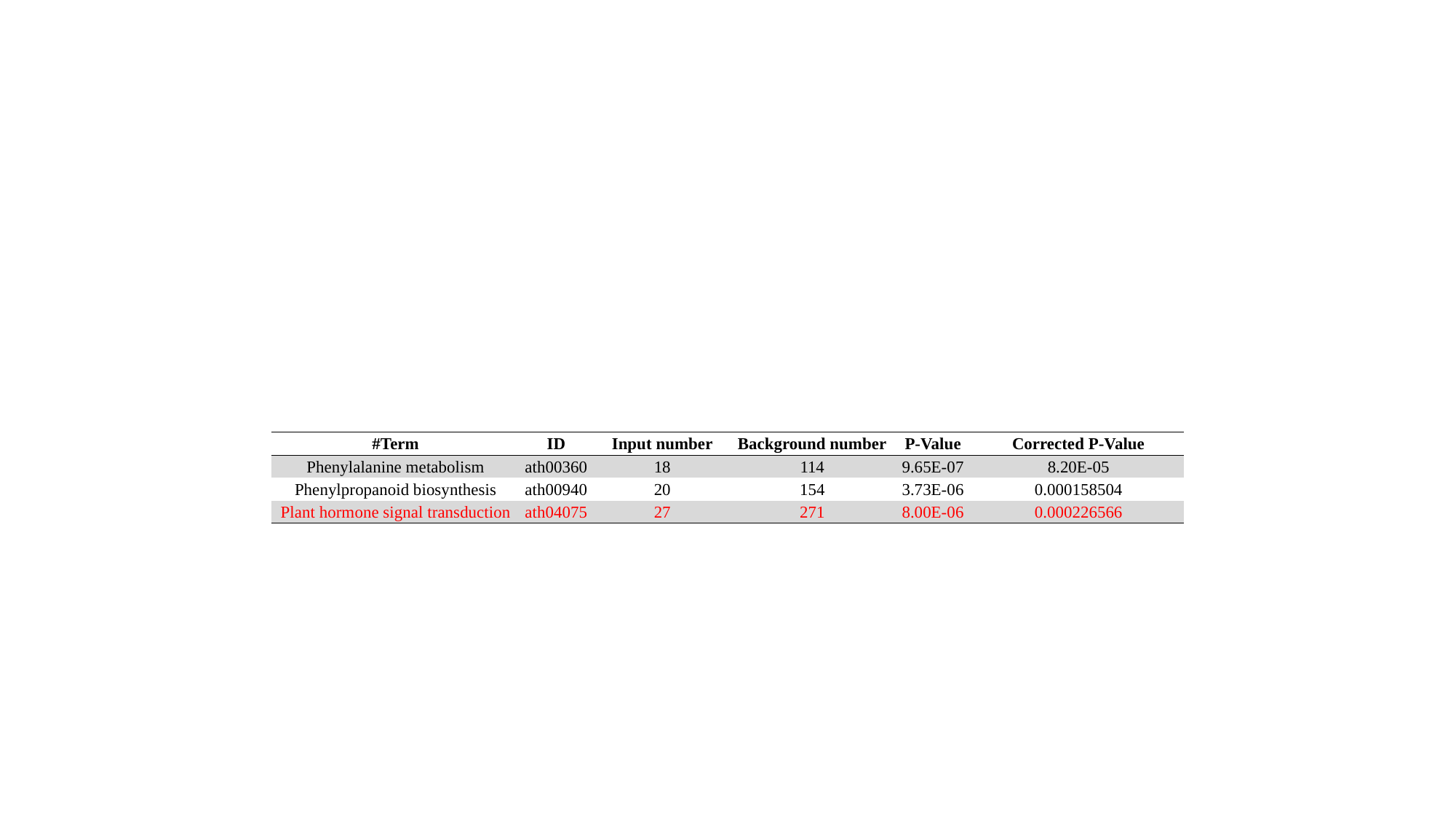

#
| #Term | ID | Input number | Background number | P-Value | Corrected P-Value |
| --- | --- | --- | --- | --- | --- |
| Phenylalanine metabolism | ath00360 | 18 | 114 | 9.65E-07 | 8.20E-05 |
| Phenylpropanoid biosynthesis | ath00940 | 20 | 154 | 3.73E-06 | 0.000158504 |
| Plant hormone signal transduction | ath04075 | 27 | 271 | 8.00E-06 | 0.000226566 |